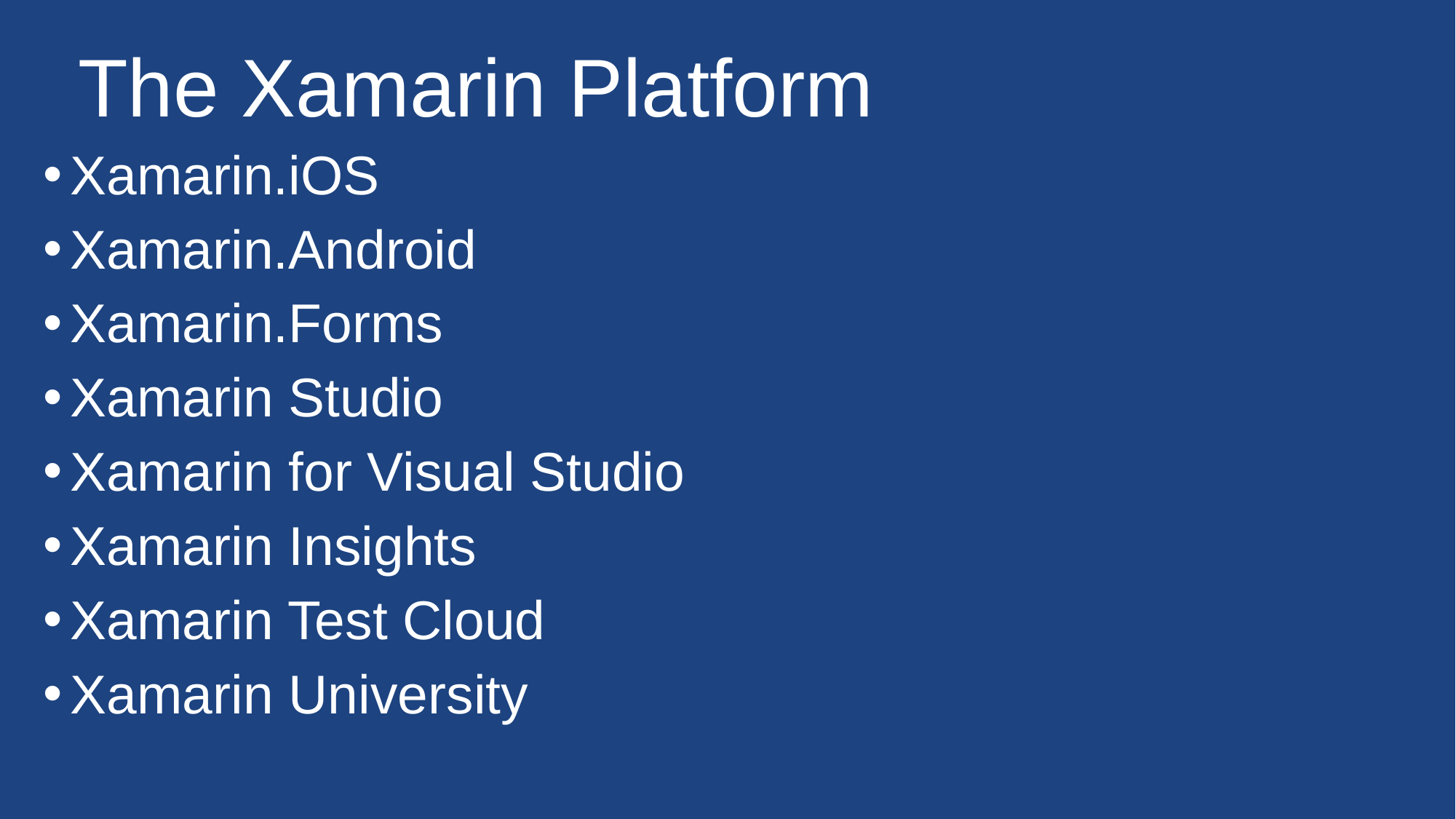

# The Xamarin Platform
Xamarin.iOS
Xamarin.Android
Xamarin.Forms
Xamarin Studio
Xamarin for Visual Studio
Xamarin Insights
Xamarin Test Cloud
Xamarin University